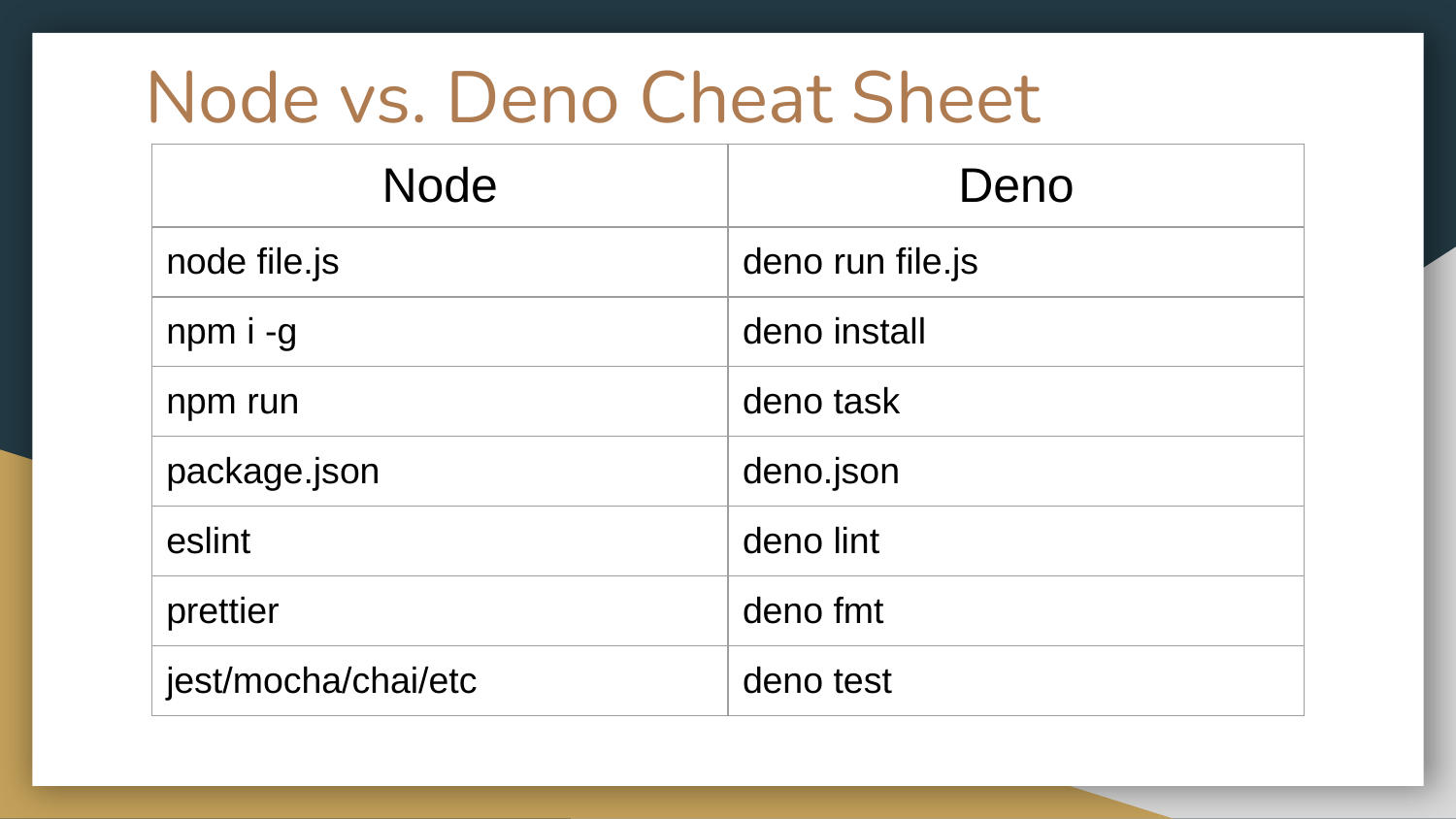

# Node vs. Deno Cheat Sheet
| Node | Deno |
| --- | --- |
| node file.js | deno run file.js |
| npm i -g | deno install |
| npm run | deno task |
| package.json | deno.json |
| eslint | deno lint |
| prettier | deno fmt |
| jest/mocha/chai/etc | deno test |